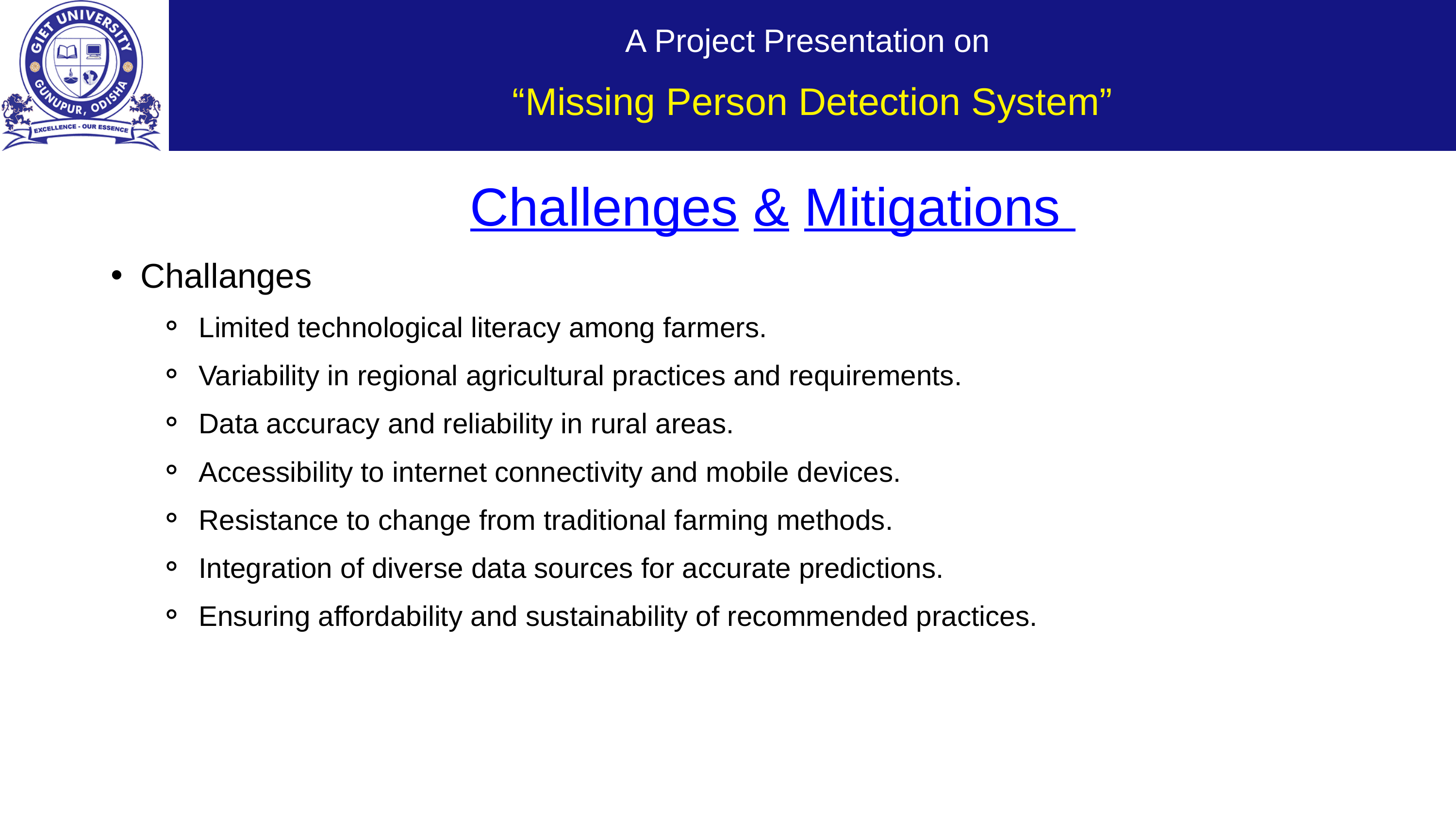

A Project Presentation on
“Missing Person Detection System”
Challenges & Mitigations
Challanges
Limited technological literacy among farmers.
Variability in regional agricultural practices and requirements.
Data accuracy and reliability in rural areas.
Accessibility to internet connectivity and mobile devices.
Resistance to change from traditional farming methods.
Integration of diverse data sources for accurate predictions.
Ensuring affordability and sustainability of recommended practices.